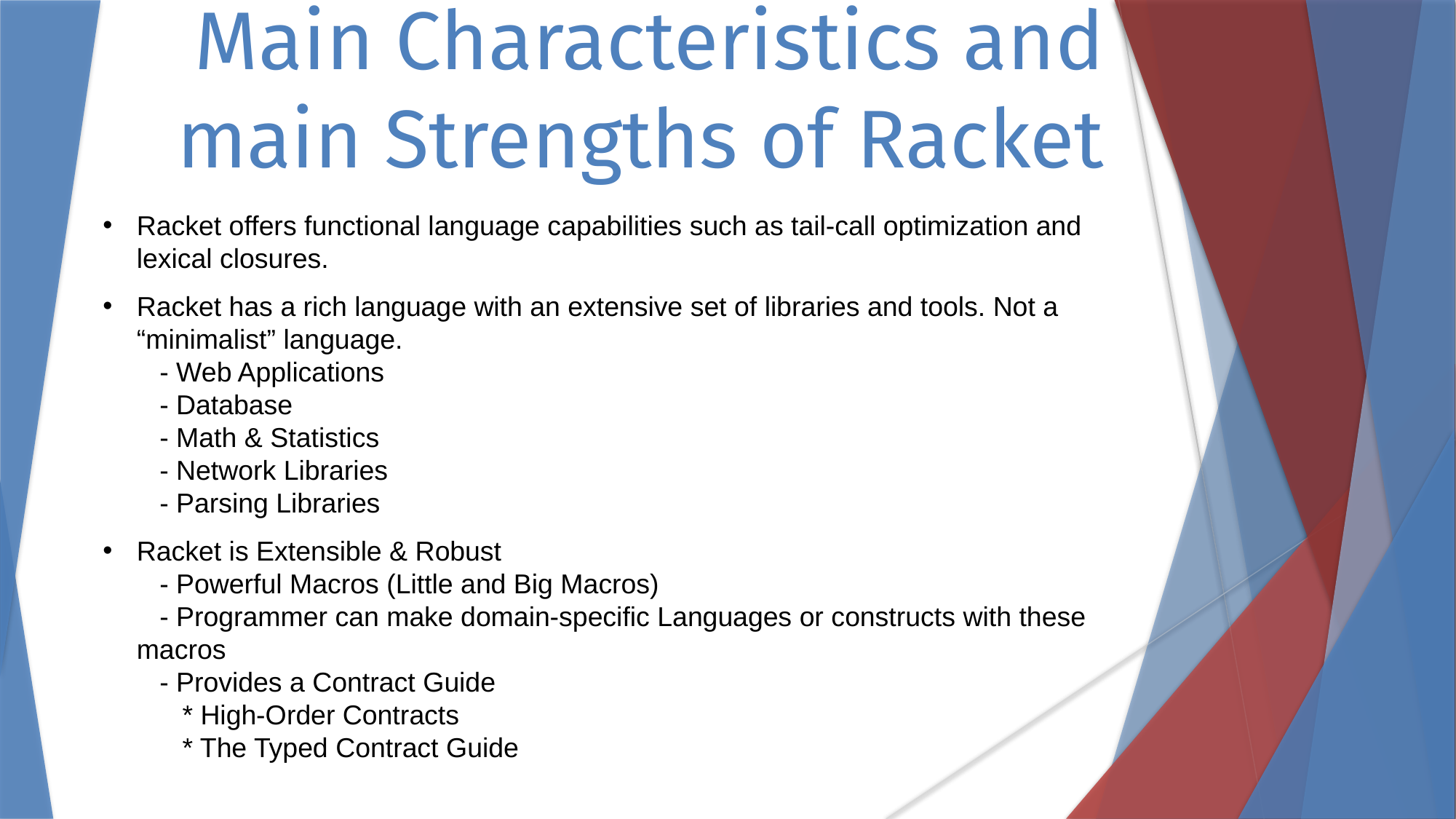

Main Characteristics and main Strengths of Racket
Racket offers functional language capabilities such as tail-call optimization and lexical closures.
Racket has a rich language with an extensive set of libraries and tools. Not a “minimalist” language.
   - Web Applications
   - Database
   - Math & Statistics
   - Network Libraries
   - Parsing Libraries
Racket is Extensible & Robust
   - Powerful Macros (Little and Big Macros)
   - Programmer can make domain-specific Languages or constructs with these macros
   - Provides a Contract Guide
      * High-Order Contracts
      * The Typed Contract Guide